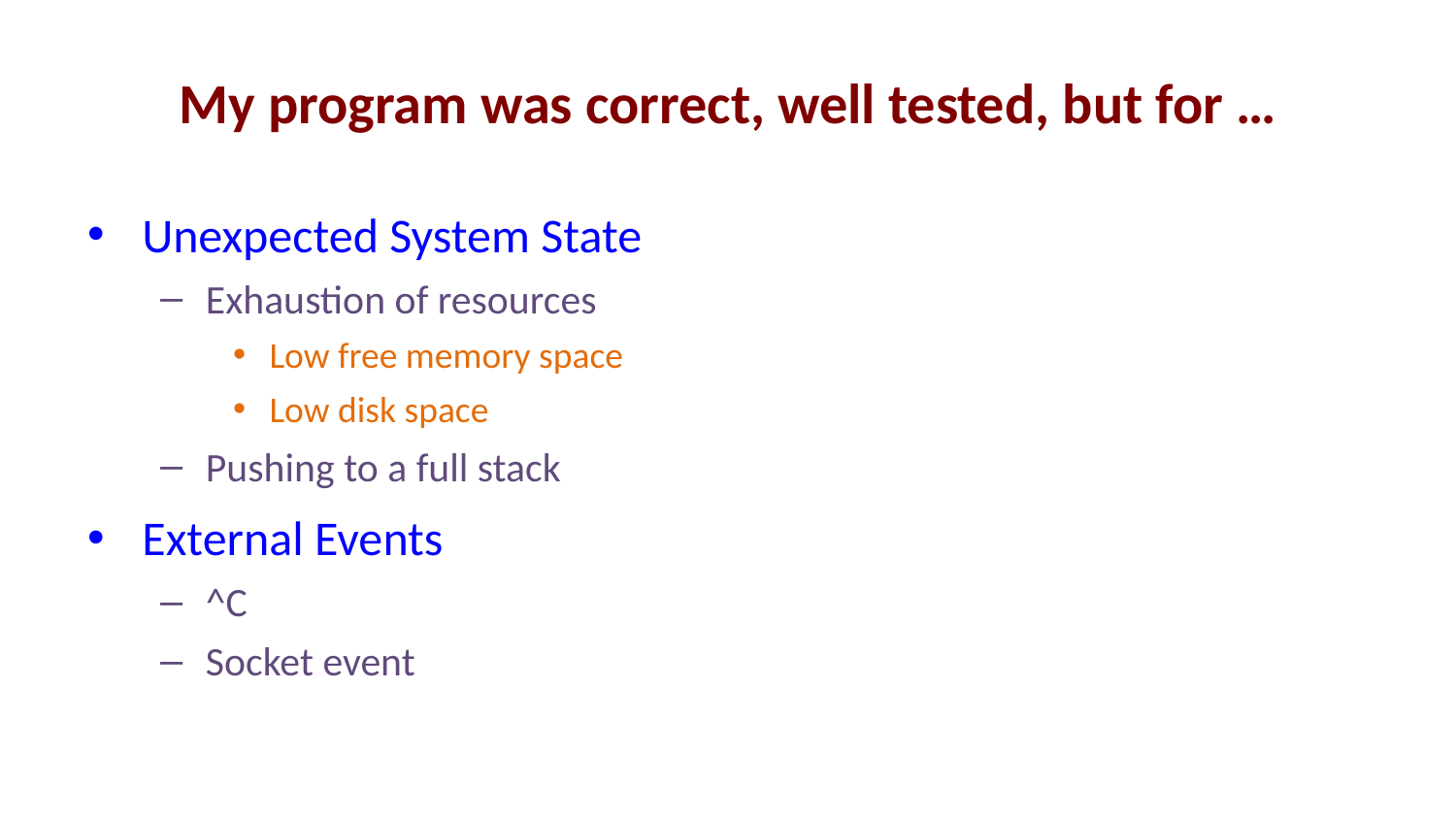

# My program was correct, well tested, but for …
Unexpected System State
Exhaustion of resources
Low free memory space
Low disk space
Pushing to a full stack
External Events
^C
Socket event